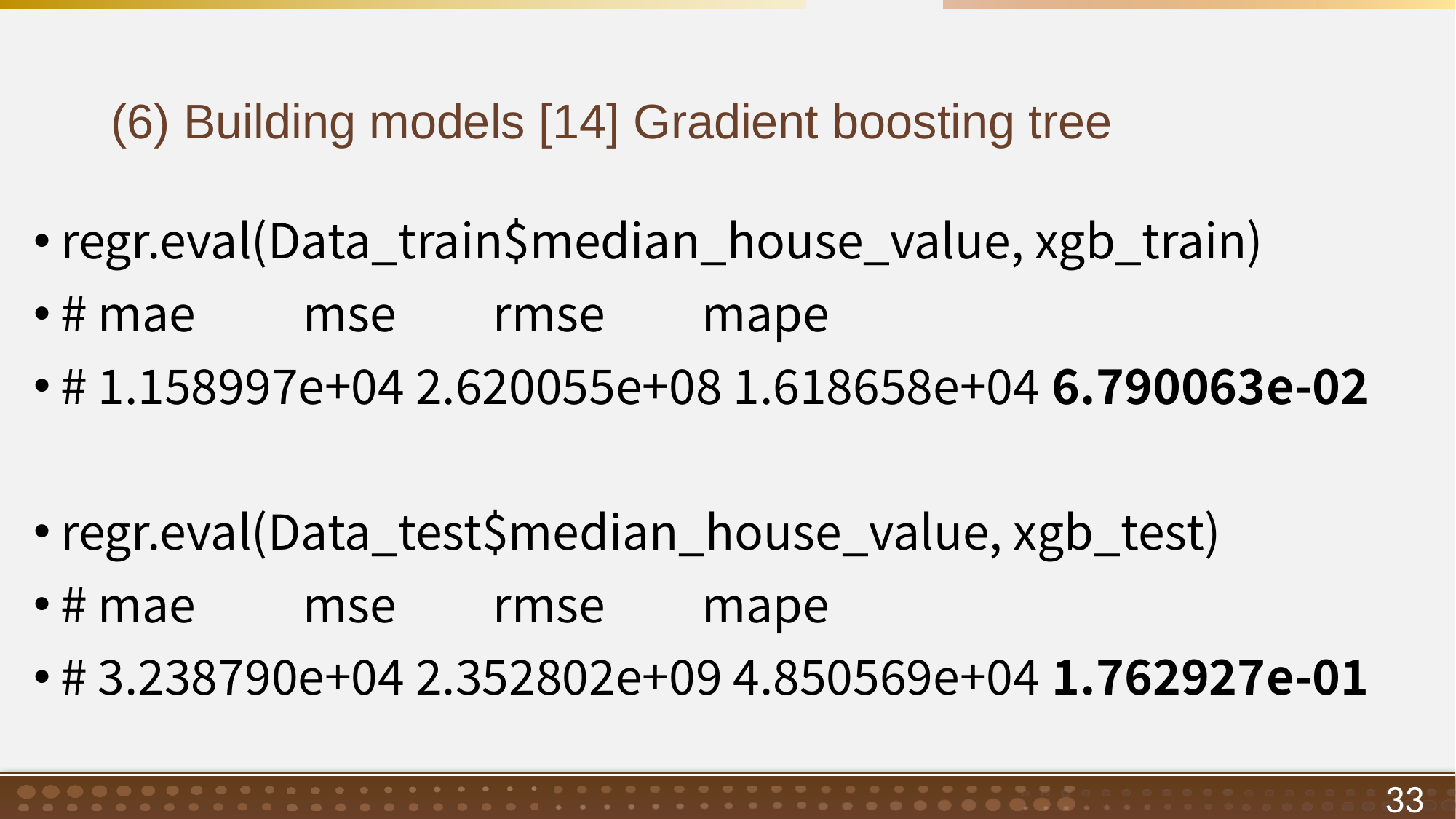

# (6) Building models [14] Gradient boosting tree
regr.eval(Data_train$median_house_value, xgb_train)
# mae          mse         rmse         mape
# 1.158997e+04 2.620055e+08 1.618658e+04 6.790063e-02

regr.eval(Data_test$median_house_value, xgb_test)
# mae          mse         rmse         mape
# 3.238790e+04 2.352802e+09 4.850569e+04 1.762927e-01
33